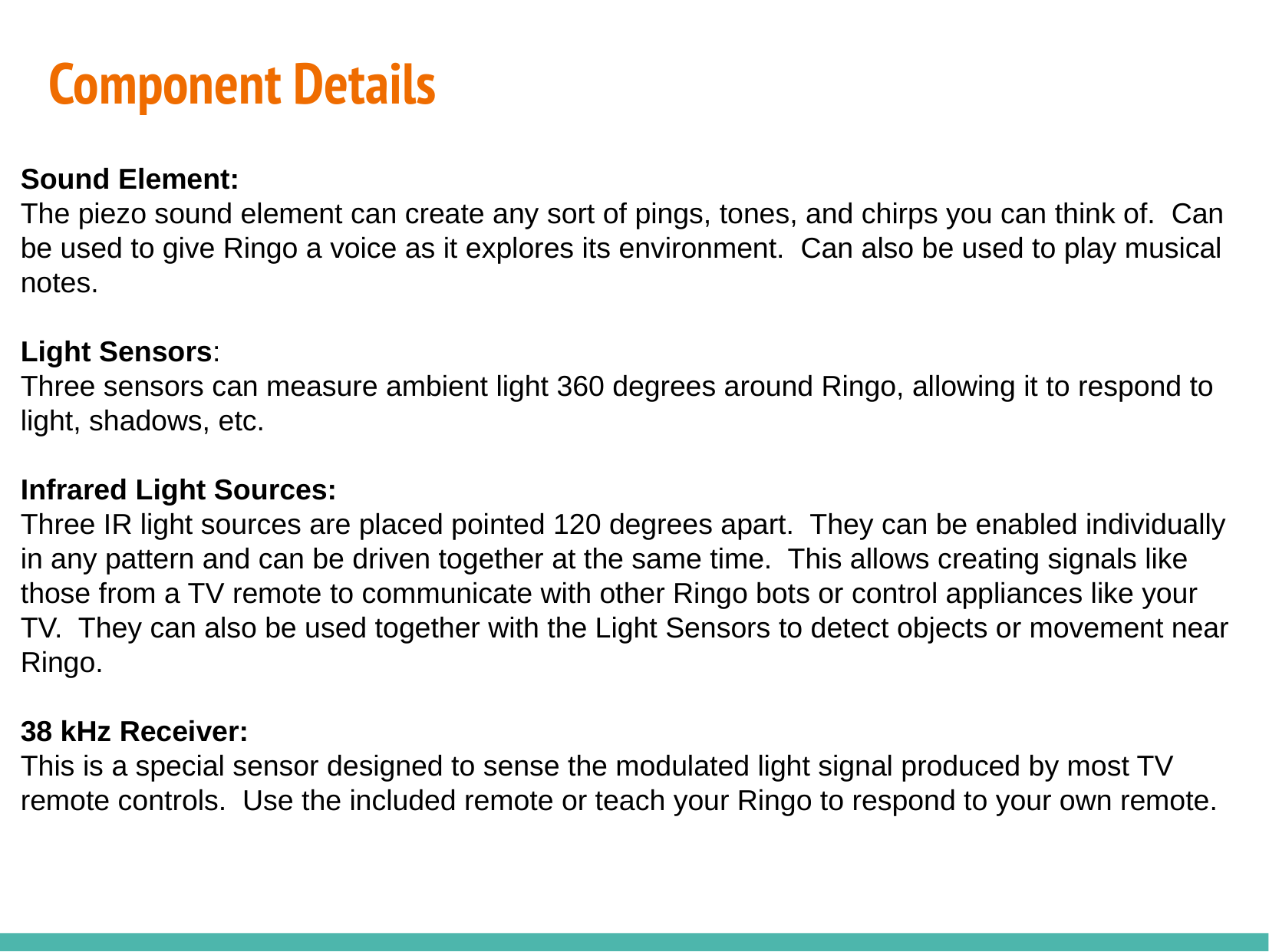

Component Details
Sound Element:
The piezo sound element can create any sort of pings, tones, and chirps you can think of.  Can be used to give Ringo a voice as it explores its environment.  Can also be used to play musical notes.

Light Sensors:
Three sensors can measure ambient light 360 degrees around Ringo, allowing it to respond to light, shadows, etc.

Infrared Light Sources:
Three IR light sources are placed pointed 120 degrees apart.  They can be enabled individually in any pattern and can be driven together at the same time.  This allows creating signals like those from a TV remote to communicate with other Ringo bots or control appliances like your TV.  They can also be used together with the Light Sensors to detect objects or movement near Ringo.

38 kHz Receiver:
This is a special sensor designed to sense the modulated light signal produced by most TV remote controls.  Use the included remote or teach your Ringo to respond to your own remote.